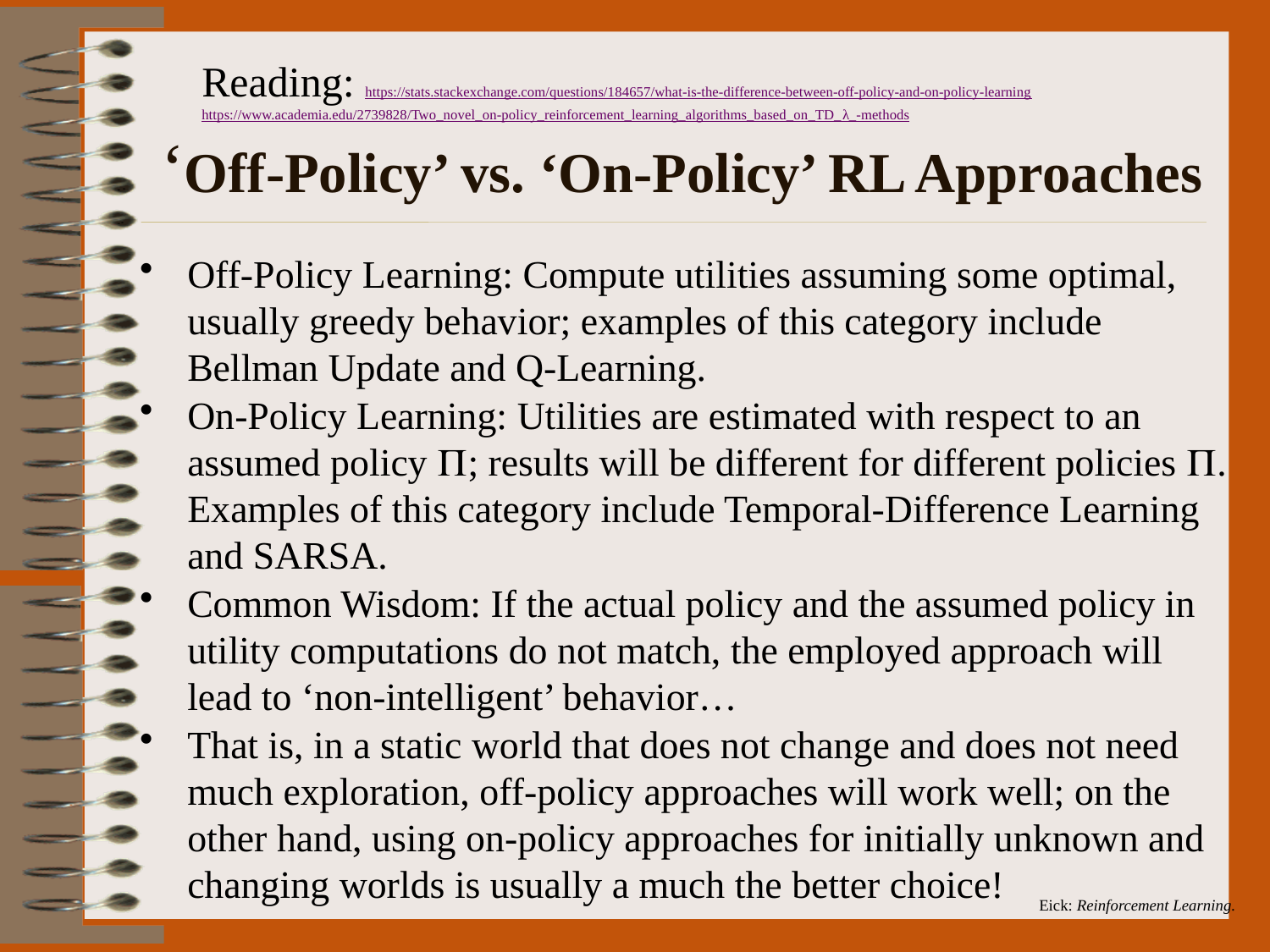

Reading: https://stats.stackexchange.com/questions/184657/what-is-the-difference-between-off-policy-and-on-policy-learning
https://www.academia.edu/2739828/Two_novel_on-policy_reinforcement_learning_algorithms_based_on_TD_λ_-methods

# ‘Off-Policy’ vs. ‘On-Policy’ RL Approaches
Off-Policy Learning: Compute utilities assuming some optimal, usually greedy behavior; examples of this category include Bellman Update and Q-Learning.
On-Policy Learning: Utilities are estimated with respect to an assumed policy Π; results will be different for different policies Π. Examples of this category include Temporal-Difference Learning and SARSA.
Common Wisdom: If the actual policy and the assumed policy in utility computations do not match, the employed approach will lead to ‘non-intelligent’ behavior…
That is, in a static world that does not change and does not need much exploration, off-policy approaches will work well; on the other hand, using on-policy approaches for initially unknown and changing worlds is usually a much the better choice!